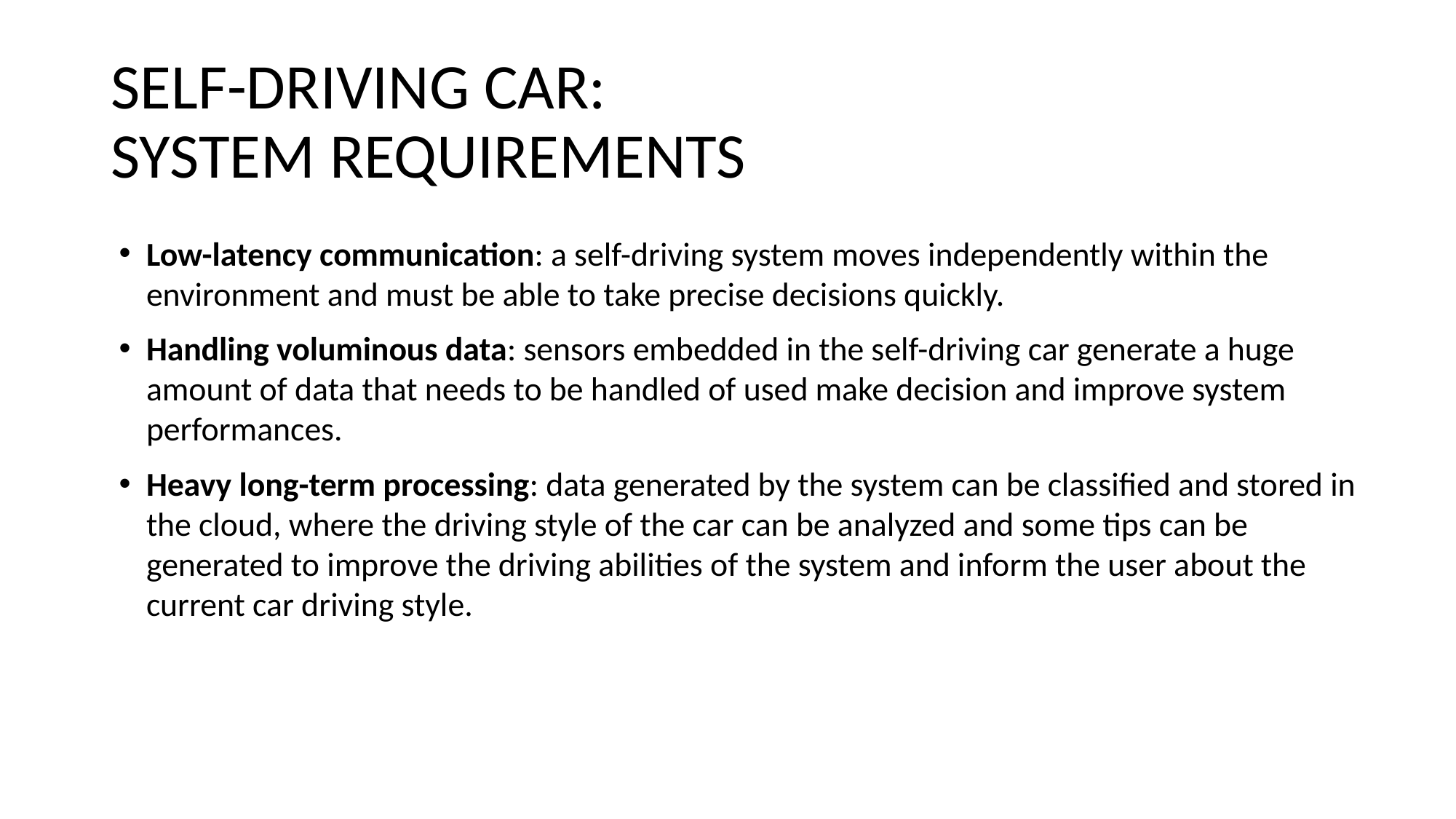

# SELF-DRIVING CAR: SYSTEM REQUIREMENTS
Low-latency communication: a self-driving system moves independently within the environment and must be able to take precise decisions quickly.
Handling voluminous data: sensors embedded in the self-driving car generate a huge amount of data that needs to be handled of used make decision and improve system performances.
Heavy long-term processing: data generated by the system can be classified and stored in the cloud, where the driving style of the car can be analyzed and some tips can be generated to improve the driving abilities of the system and inform the user about the current car driving style.